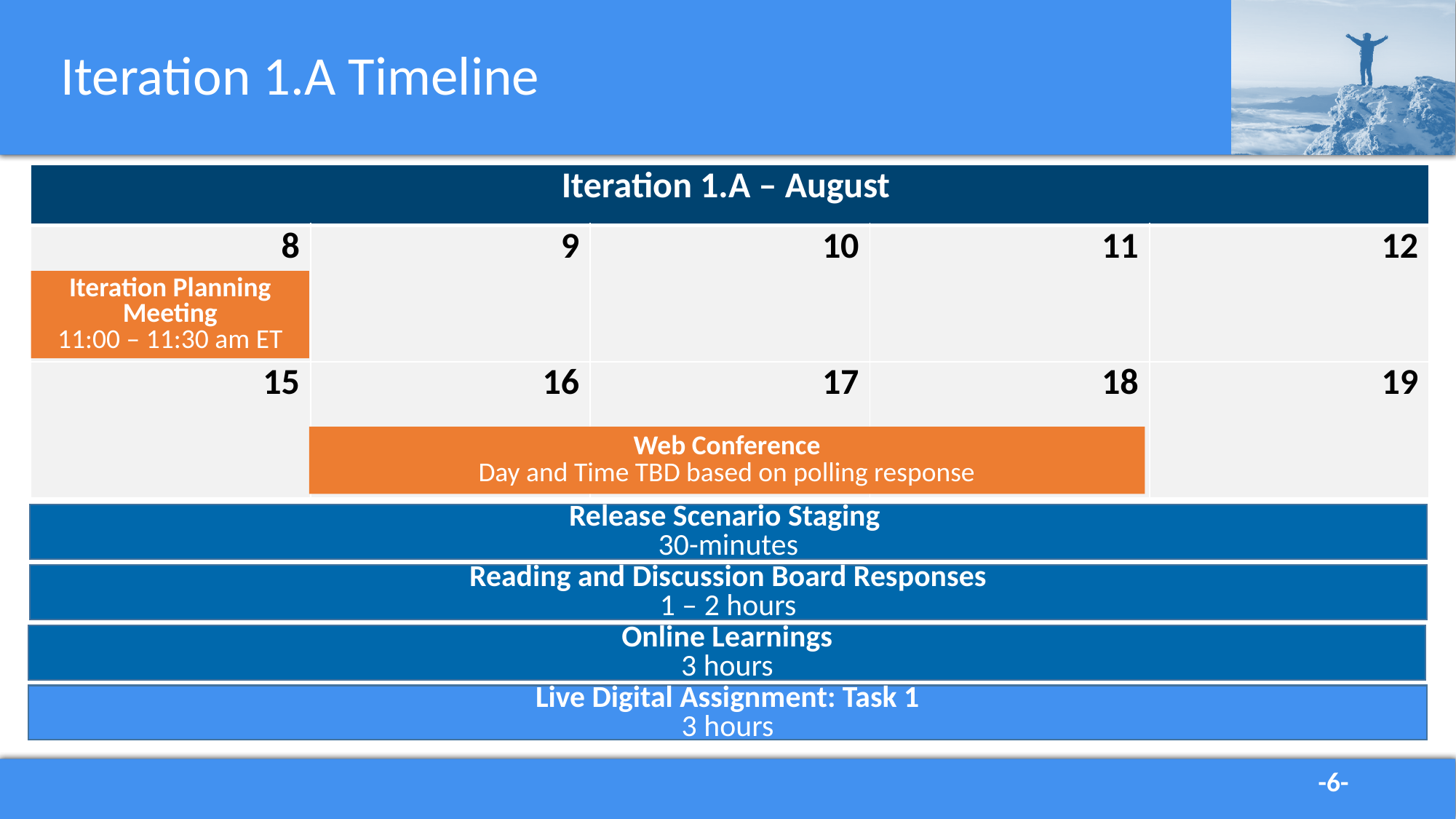

# Iteration 1.A Timeline
| Iteration 1.A – August |  |  |  |  |
| --- | --- | --- | --- | --- |
| 8 | 9 | 10 | 11 | 12 |
| 15 | 16 | 17 | 18 | 19 |
Iteration Planning Meeting
11:00 – 11:30 am ET
Web Conference
Day and Time TBD based on polling response
Release Scenario Staging
30-minutes
Reading and Discussion Board Responses
1 – 2 hours
Online Learnings
3 hours
Live Digital Assignment: Task 1
3 hours